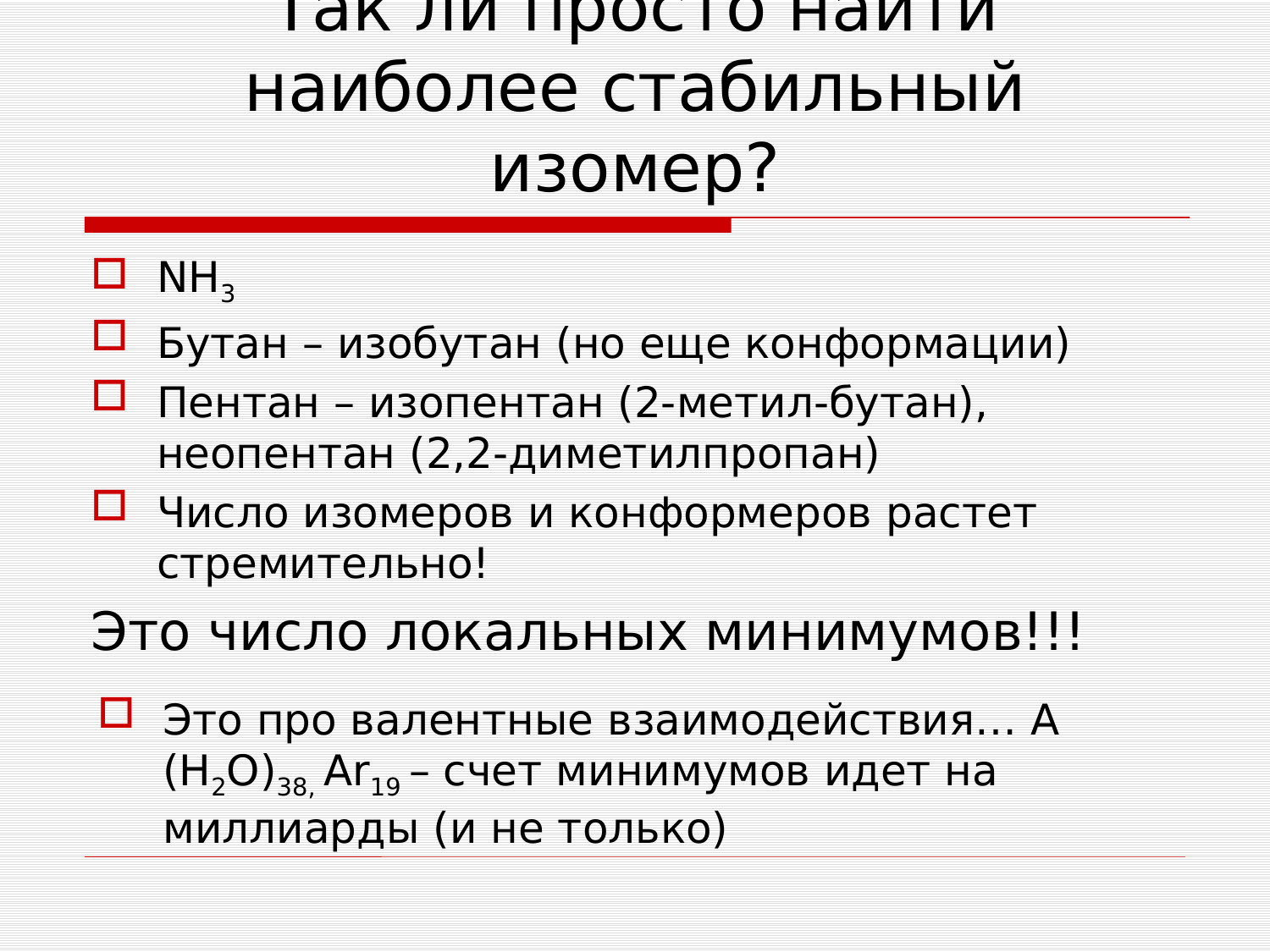

# Так ли просто найти наиболее стабильный изомер?
NH3
Бутан – изобутан (но еще конформации)
Пентан – изопентан (2-метил-бутан), неопентан (2,2-диметилпропан)
Число изомеров и конформеров растет стремительно!
Это число локальных минимумов!!!
Это про валентные взаимодействия… А (H2O)38, Ar19 – счет минимумов идет на миллиарды (и не только)